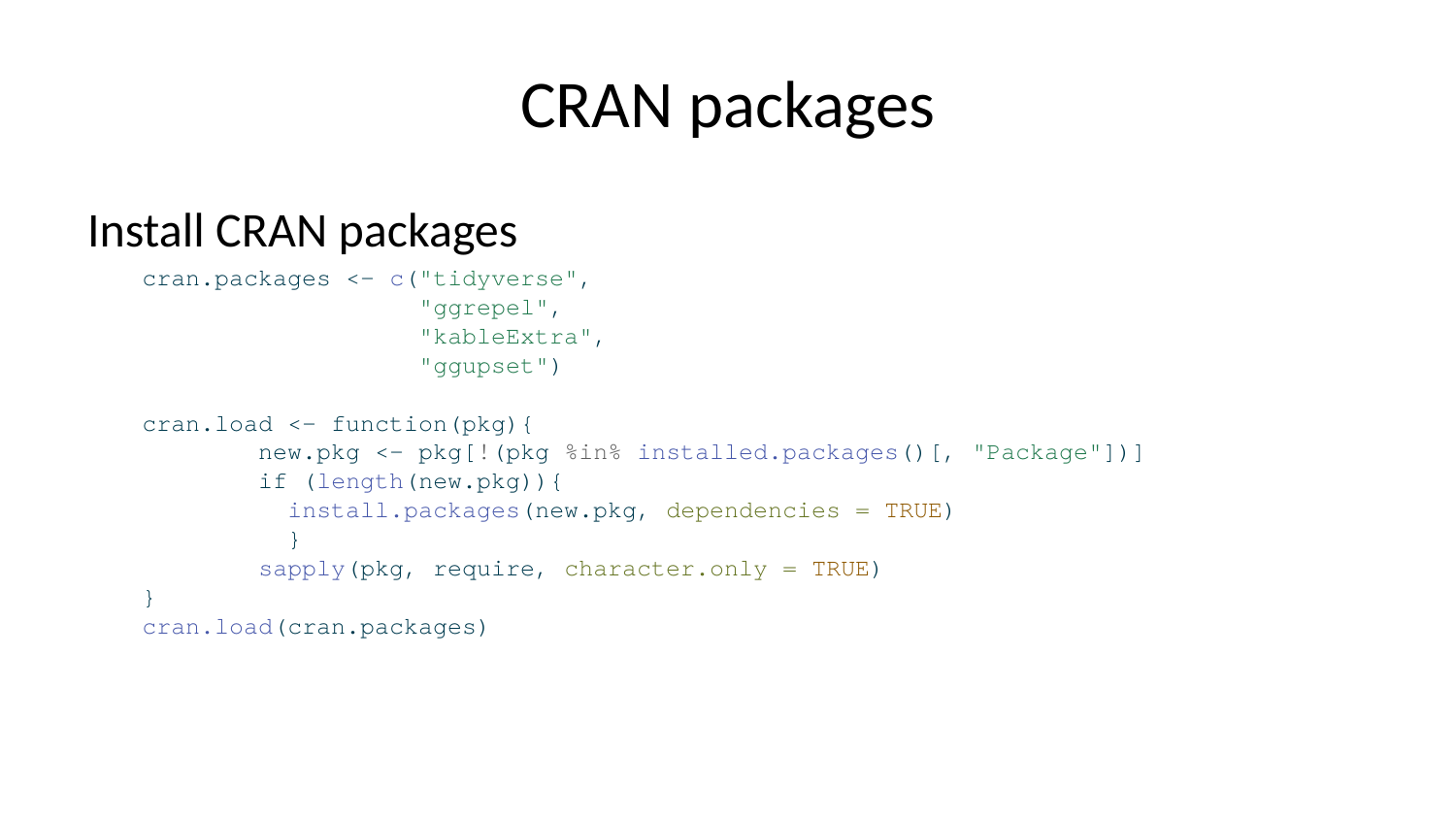

# CRAN packages
Install CRAN packages
cran.packages <- c("tidyverse",
                   "ggrepel",
                   "kableExtra",
                   "ggupset")
cran.load <- function(pkg){
        new.pkg <- pkg[!(pkg %in% installed.packages()[, "Package"])]
        if (length(new.pkg)){
          install.packages(new.pkg, dependencies = TRUE)
          }
        sapply(pkg, require, character.only = TRUE)
}
cran.load(cran.packages)